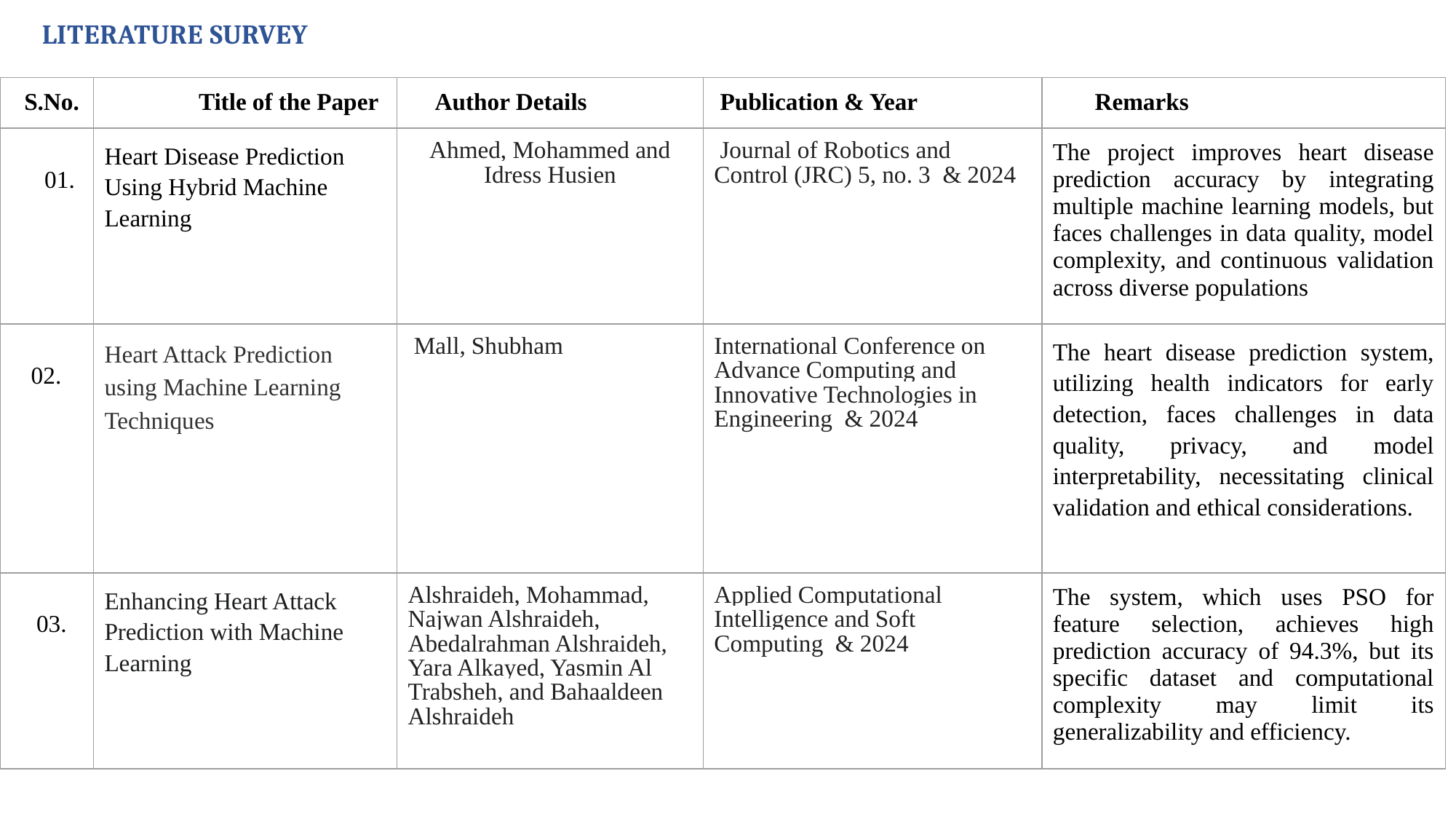

# LITERATURE SURVEY
| S.No. | Title of the Paper | Author Details | Publication & Year | Remarks |
| --- | --- | --- | --- | --- |
| 01. | Heart Disease Prediction Using Hybrid Machine Learning | Ahmed, Mohammed and Idress Husien | Journal of Robotics and Control (JRC) 5, no. 3 & 2024 | The project improves heart disease prediction accuracy by integrating multiple machine learning models, but faces challenges in data quality, model complexity, and continuous validation across diverse populations |
| 02. | Heart Attack Prediction using Machine Learning Techniques | Mall, Shubham | International Conference on Advance Computing and Innovative Technologies in Engineering & 2024 | The heart disease prediction system, utilizing health indicators for early detection, faces challenges in data quality, privacy, and model interpretability, necessitating clinical validation and ethical considerations. |
| 03. | Enhancing Heart Attack Prediction with Machine Learning | Alshraideh, Mohammad, Najwan Alshraideh, Abedalrahman Alshraideh, Yara Alkayed, Yasmin Al Trabsheh, and Bahaaldeen Alshraideh | Applied Computational Intelligence and Soft Computing & 2024 | The system, which uses PSO for feature selection, achieves high prediction accuracy of 94.3%, but its specific dataset and computational complexity may limit its generalizability and efficiency. |